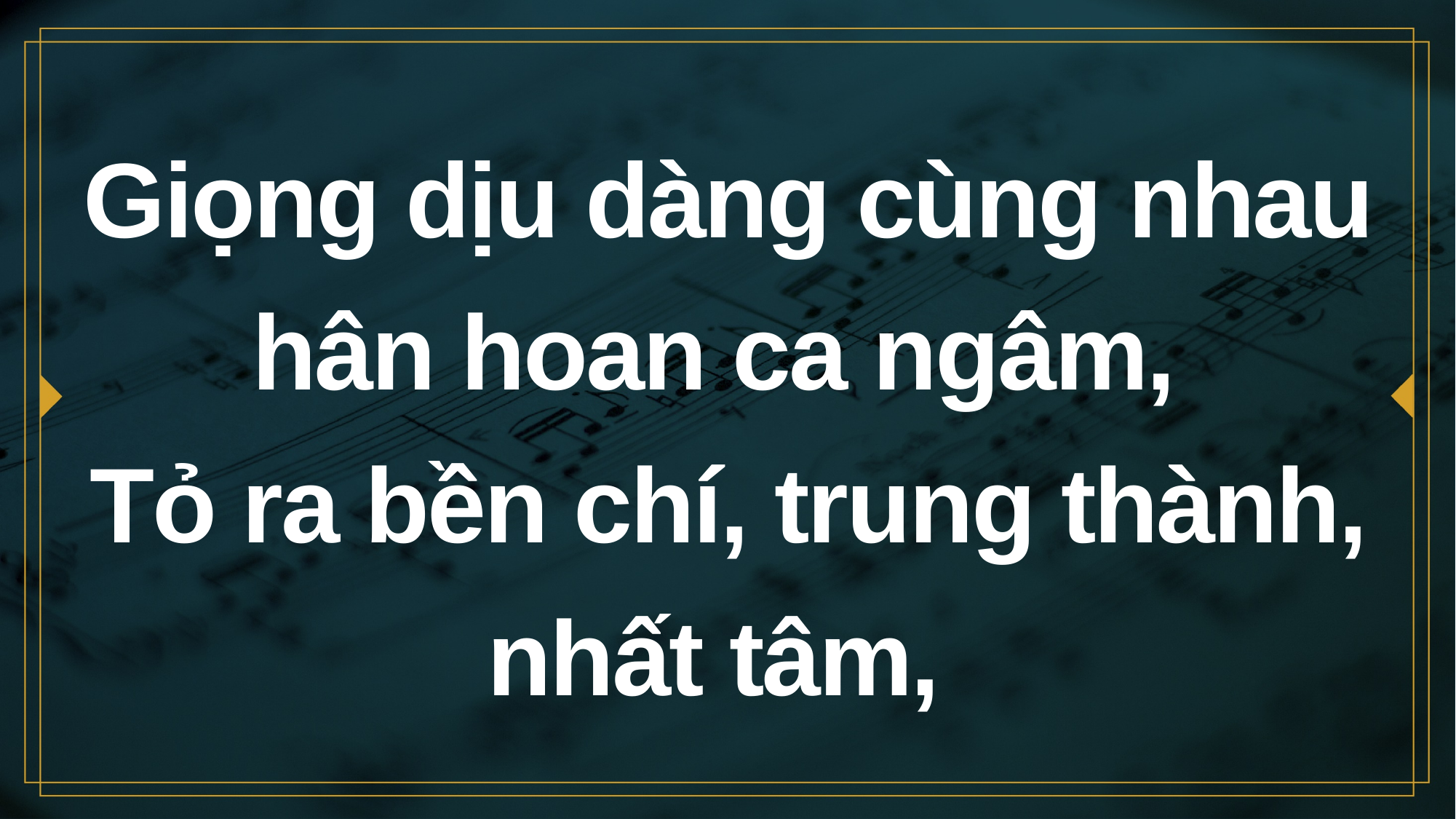

# Giọng dịu dàng cùng nhau hân hoan ca ngâm, Tỏ ra bền chí, trung thành, nhất tâm,